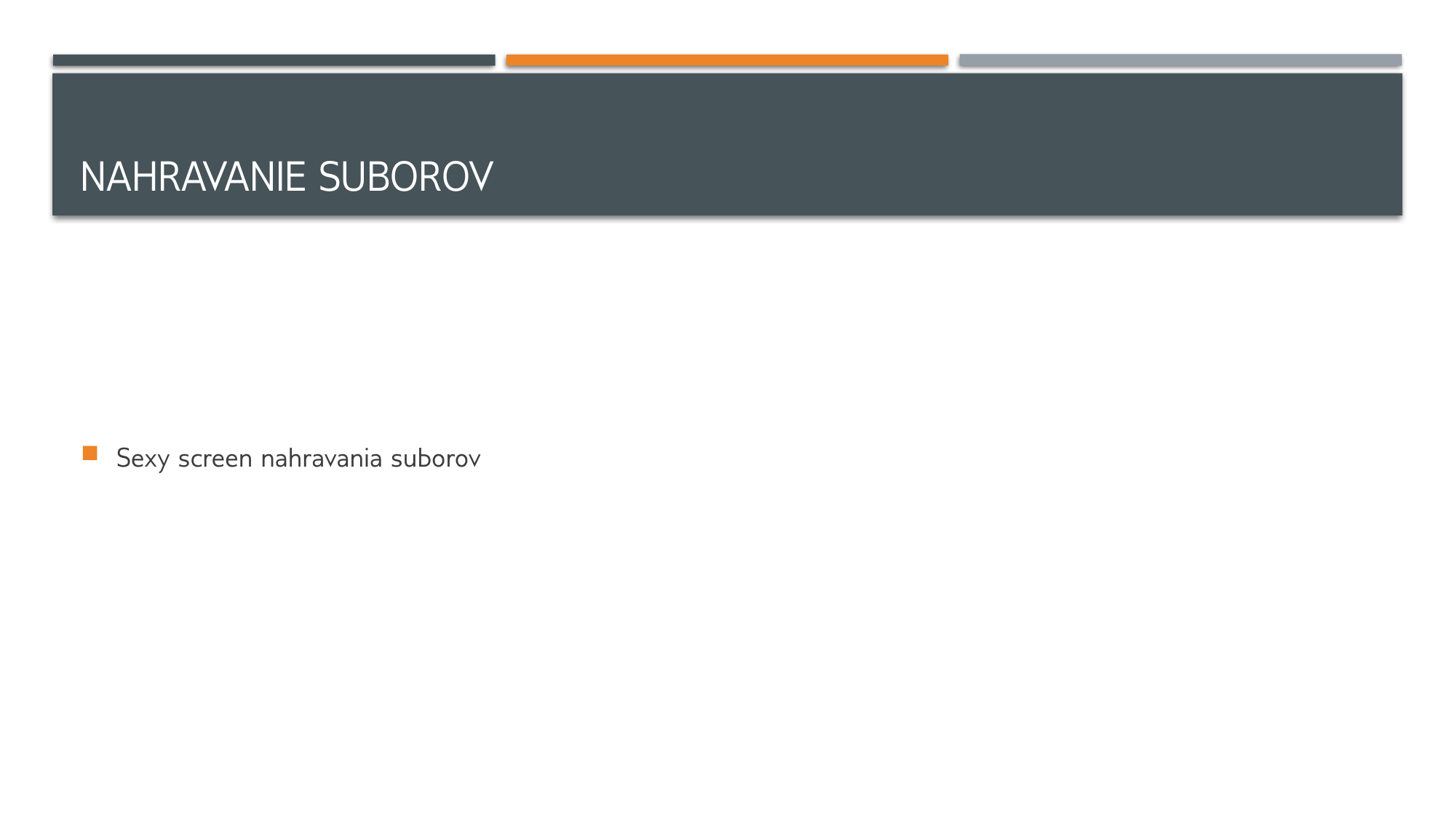

# Nahravanie suborov
Sexy screen nahravania suborov